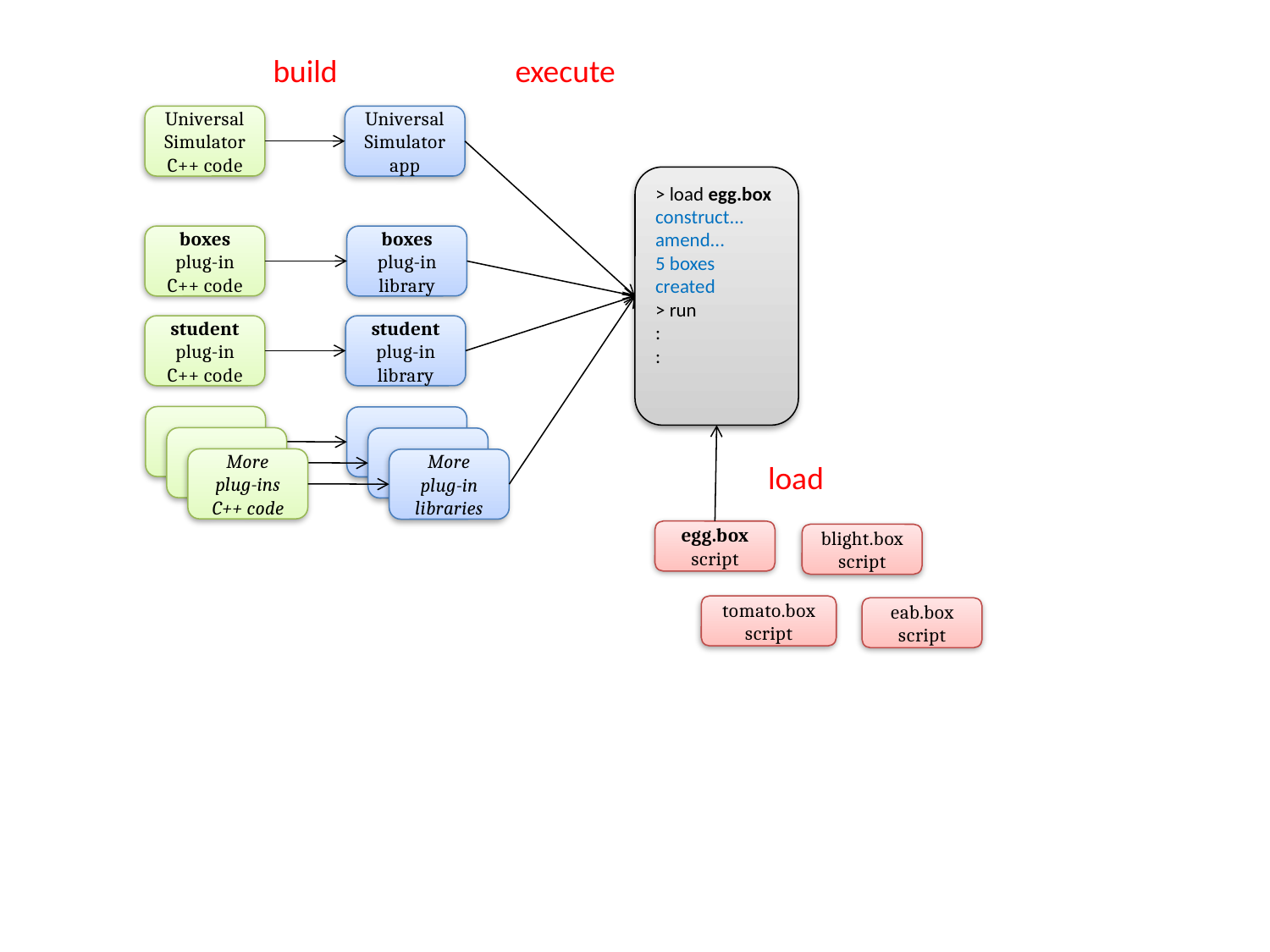

build
execute
Universal
Simulator
C++ code
Universal
Simulator
app
> load egg.box
construct...
amend...
5 boxes created
> run
:
:

boxes plug-in
C++ code
boxes plug-in library
student plug-in
C++ code
student plug-in library

More plug-ins C++ code
More plug-in libraries
load
egg.box script
blight.box script
tomato.box script
eab.box script